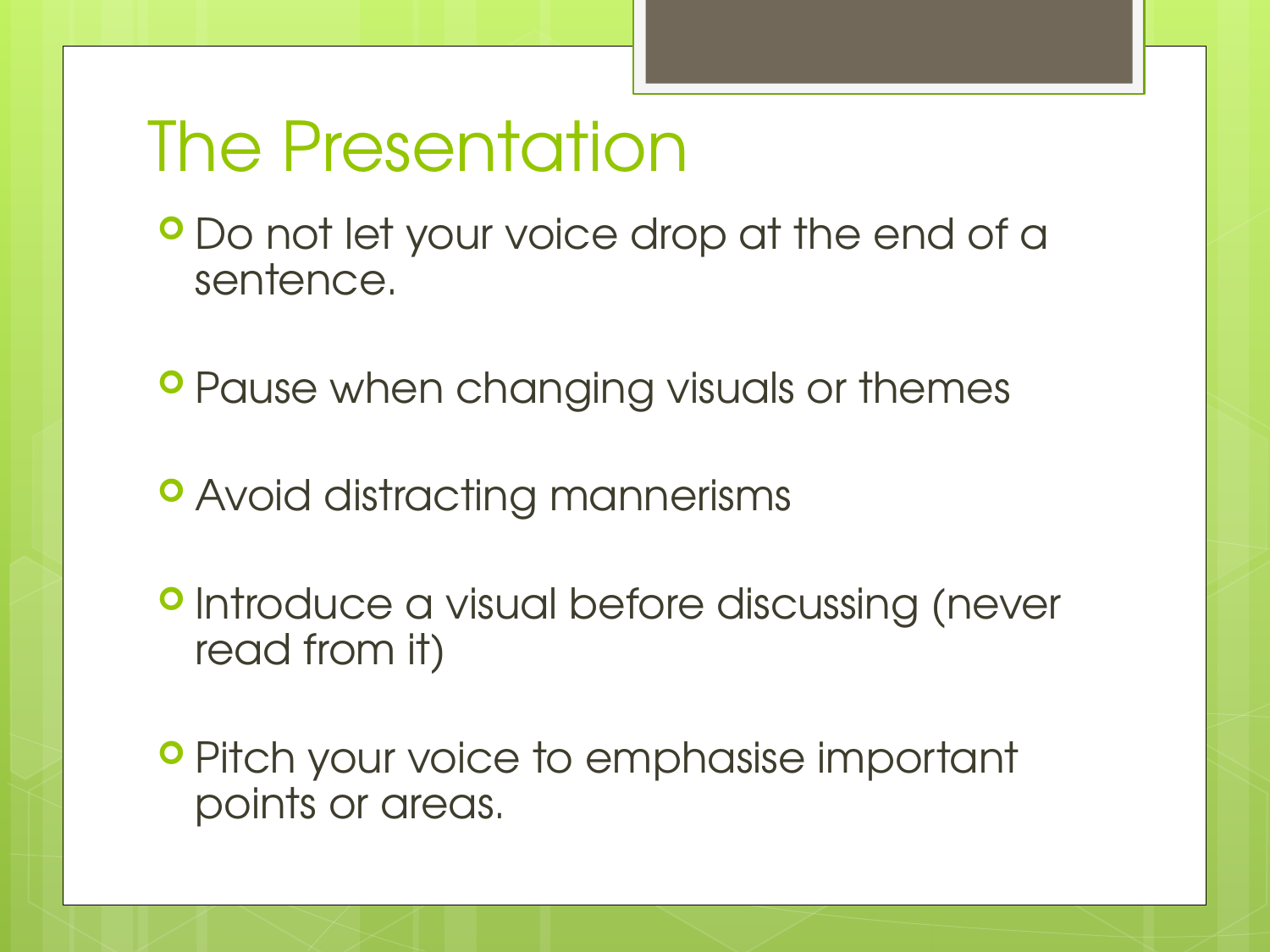

# The Presentation
Do not let your voice drop at the end of a sentence.

Pause when changing visuals or themes

Avoid distracting mannerisms

Introduce a visual before discussing (never read from it)

Pitch your voice to emphasise important points or areas.